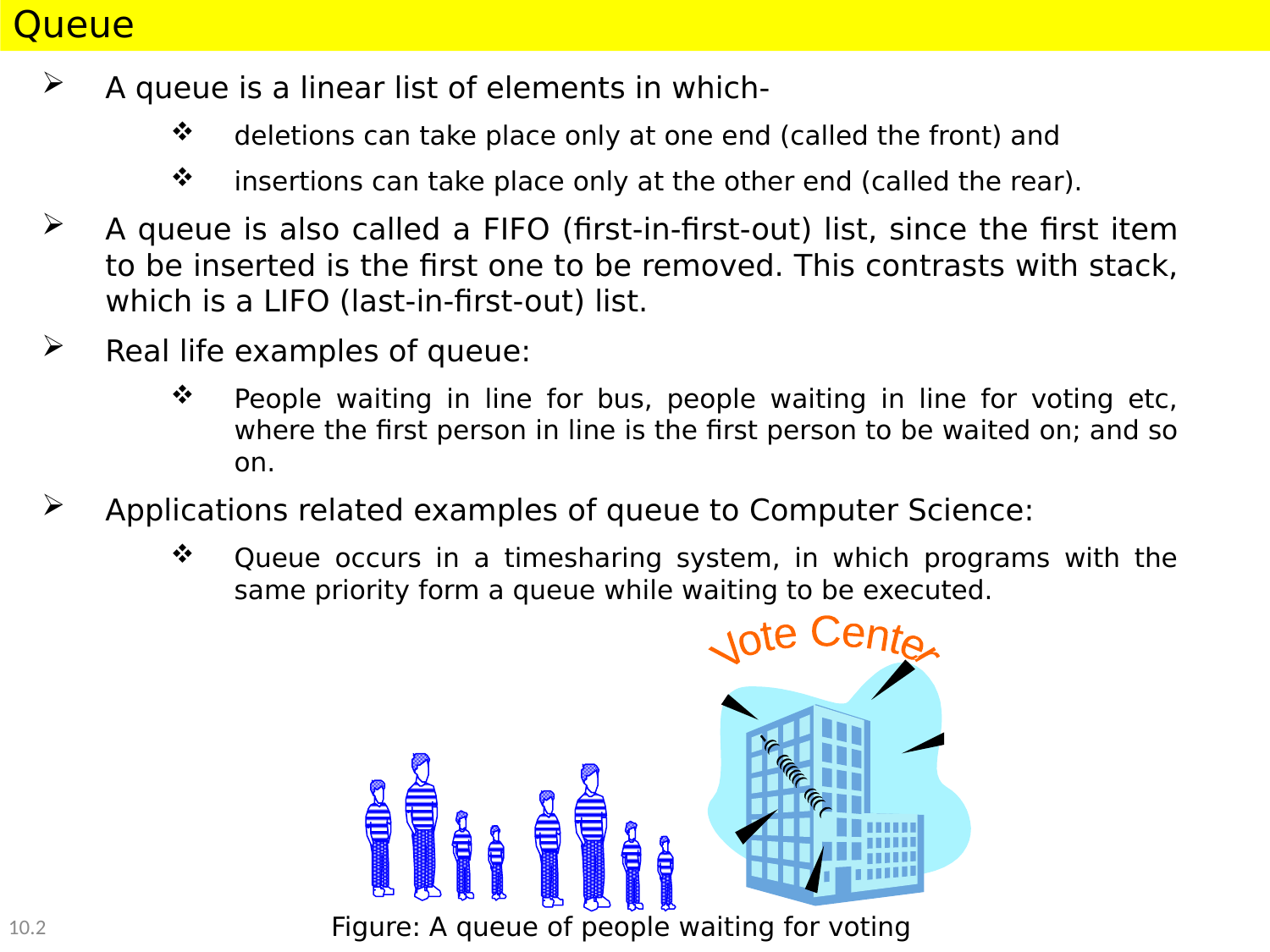

Queue
A queue is a linear list of elements in which-
deletions can take place only at one end (called the front) and
insertions can take place only at the other end (called the rear).
A queue is also called a FIFO (first-in-first-out) list, since the first item to be inserted is the first one to be removed. This contrasts with stack, which is a LIFO (last-in-first-out) list.
Real life examples of queue:
People waiting in line for bus, people waiting in line for voting etc, where the first person in line is the first person to be waited on; and so on.
Applications related examples of queue to Computer Science:
Queue occurs in a timesharing system, in which programs with the same priority form a queue while waiting to be executed.
Vote Center

10.2
Figure: A queue of people waiting for voting